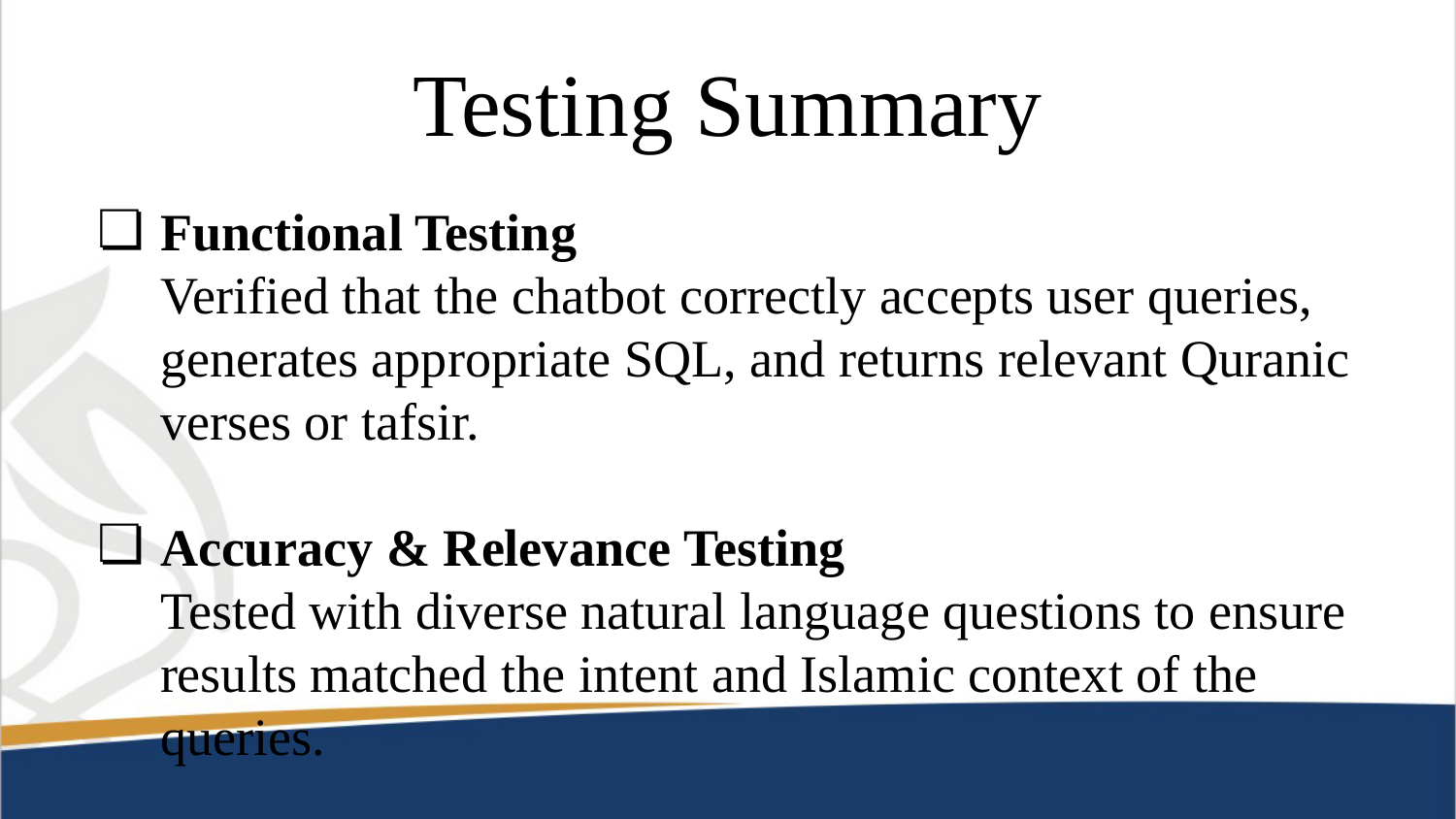

# Testing Summary
Functional Testing
Verified that the chatbot correctly accepts user queries, generates appropriate SQL, and returns relevant Quranic verses or tafsir.
Accuracy & Relevance Testing
Tested with diverse natural language questions to ensure results matched the intent and Islamic context of the queries.